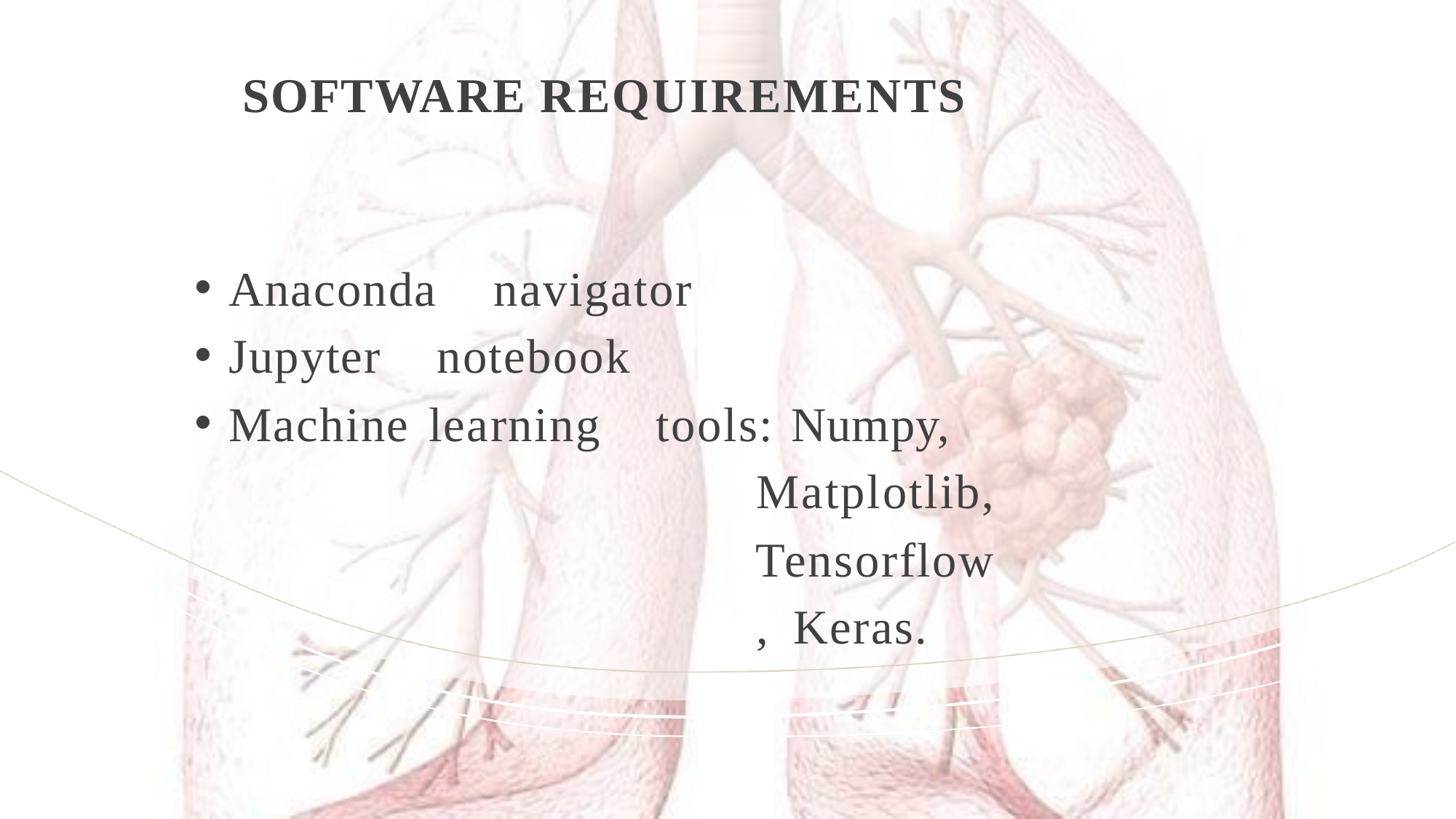

# SOFTWARE REQUIREMENTS
Anaconda	navigator
Jupyter	notebook
Machine learning	tools: Numpy,
Matplotlib,
Tensorflow,  Keras.